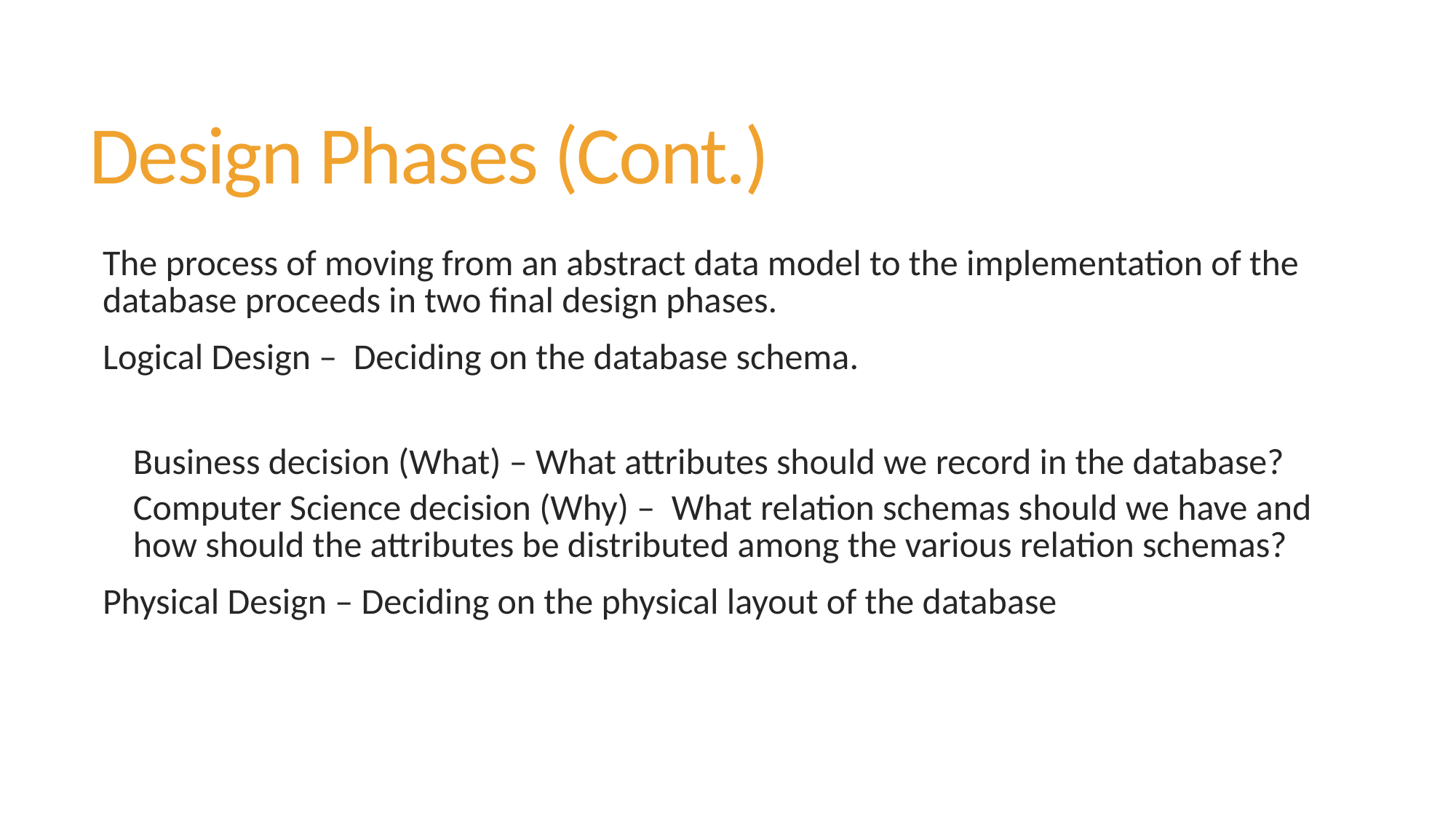

# Design Phases (Cont.)

The process of moving from an abstract data model to the implementation of the database proceeds in two final design phases.
Logical Design –  Deciding on the database schema.

Business decision (What) – What attributes should we record in the database?
Computer Science decision (Why) –  What relation schemas should we have and how should the attributes be distributed among the various relation schemas?
Physical Design – Deciding on the physical layout of the database